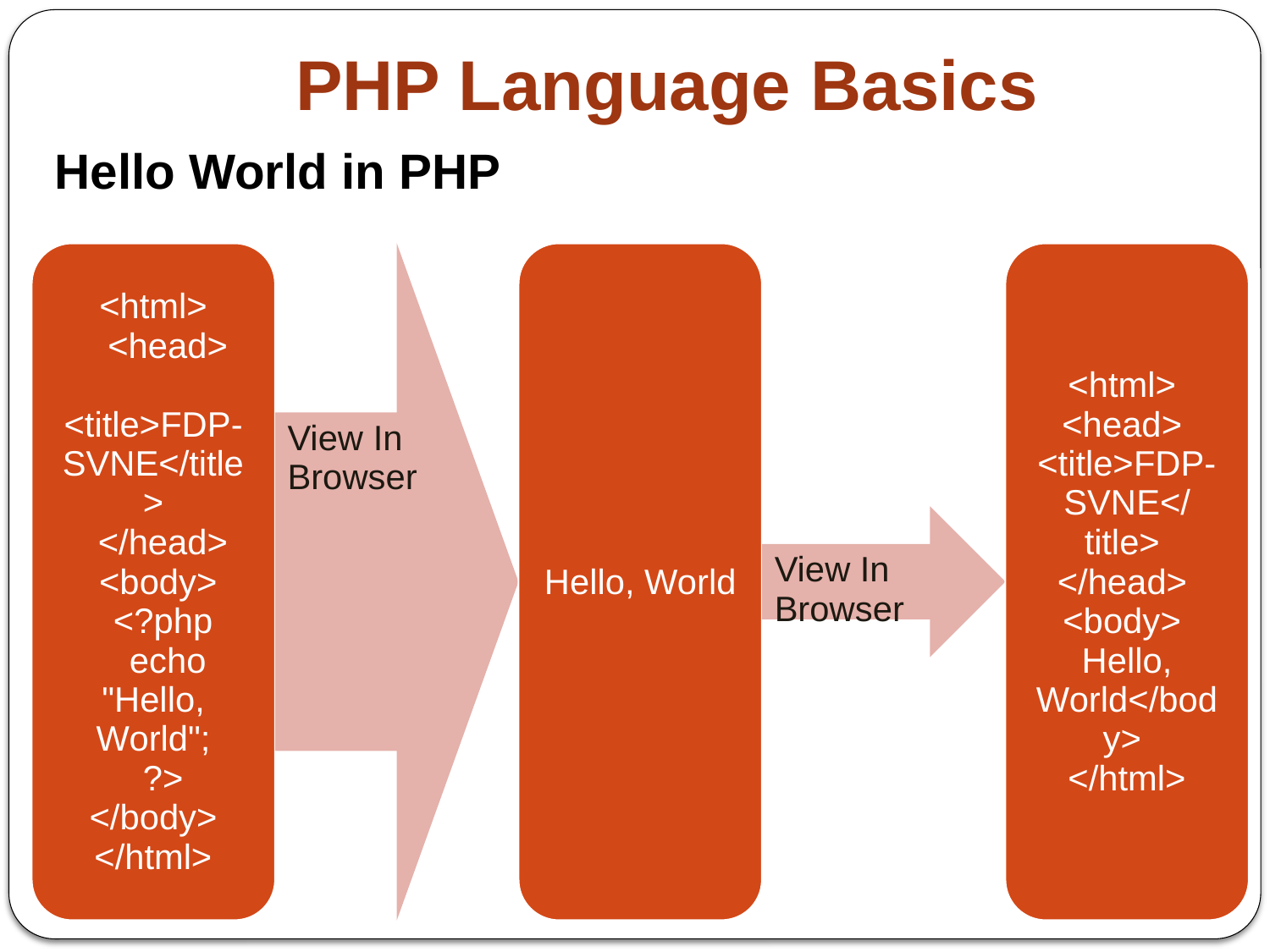

# PHP Language Basics
Hello World in PHP
<html>
   <head>
     <title>FDP-SVNE</title>
  </head>
 <body>
  <?php
   echo "Hello, World";
  ?>
</body>
</html>
View In
Browser
Hello, World
<html>
<head>
<title>FDP-SVNE</title>
</head>
<body>
Hello, World</body>
</html>